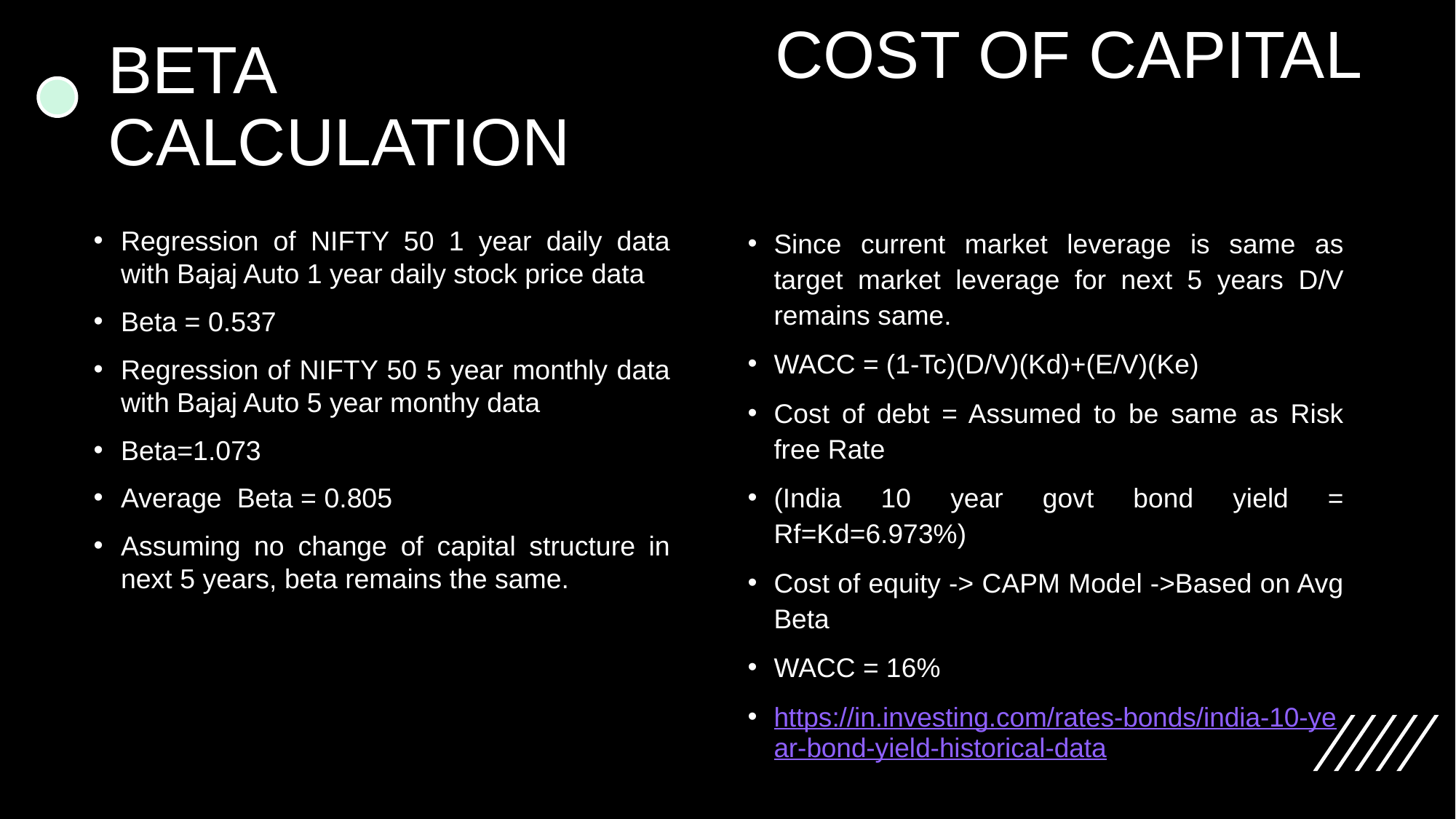

COST OF CAPITAL
# BETA CALCULATION
Regression of NIFTY 50 1 year daily data with Bajaj Auto 1 year daily stock price data
Beta = 0.537
Regression of NIFTY 50 5 year monthly data with Bajaj Auto 5 year monthy data
Beta=1.073
Average  Beta = 0.805
Assuming no change of capital structure in next 5 years, beta remains the same.
Since current market leverage is same as target market leverage for next 5 years D/V remains same.
WACC = (1-Tc)(D/V)(Kd)+(E/V)(Ke)
Cost of debt = Assumed to be same as Risk free Rate
(India 10 year govt bond yield = Rf=Kd=6.973%)
Cost of equity -> CAPM Model ->Based on Avg Beta
WACC = 16%
https://in.investing.com/rates-bonds/india-10-year-bond-yield-historical-data